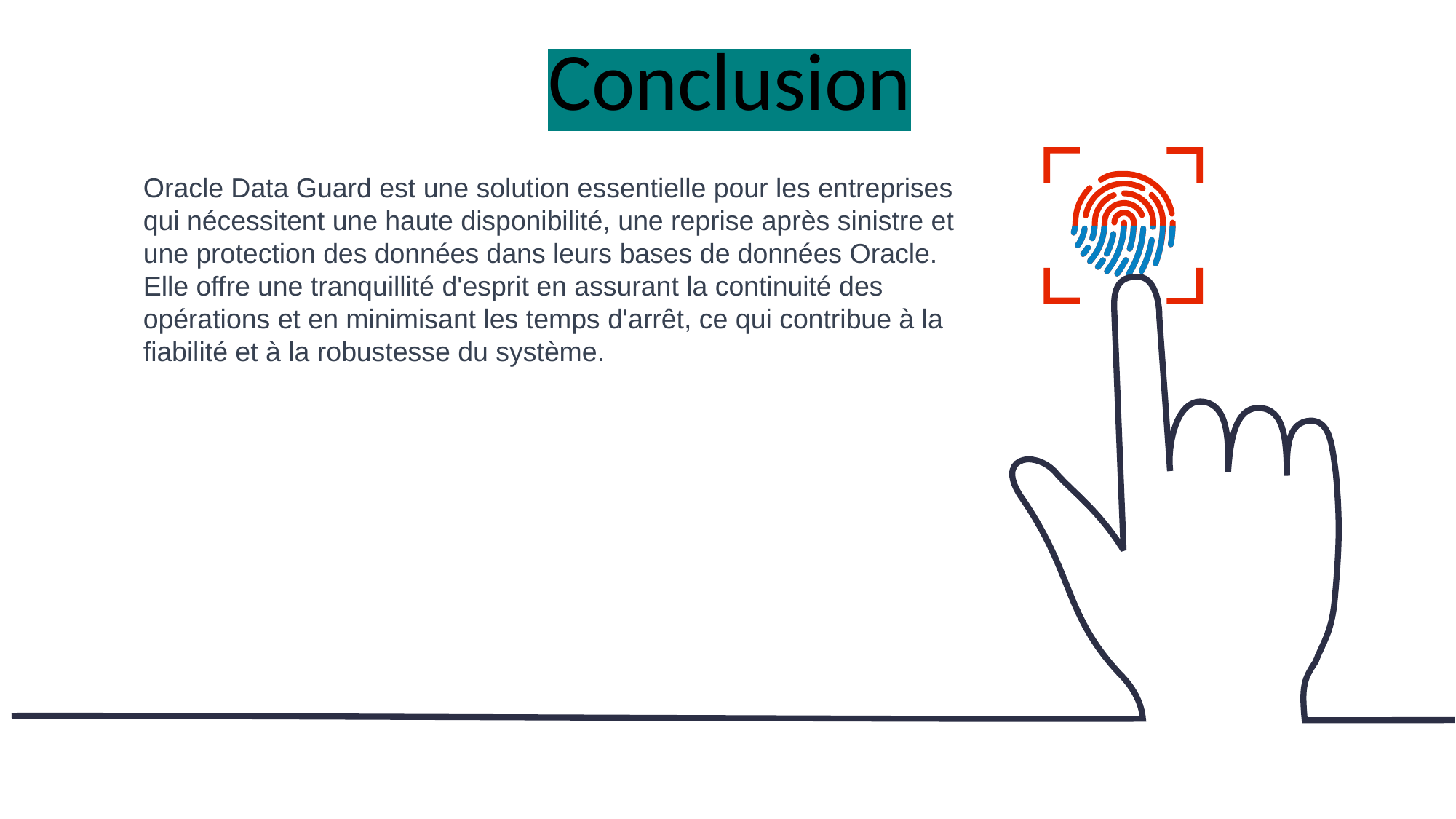

Conclusion

Oracle Data Guard est une solution essentielle pour les entreprises qui nécessitent une haute disponibilité, une reprise après sinistre et une protection des données dans leurs bases de données Oracle. Elle offre une tranquillité d'esprit en assurant la continuité des opérations et en minimisant les temps d'arrêt, ce qui contribue à la fiabilité et à la robustesse du système.